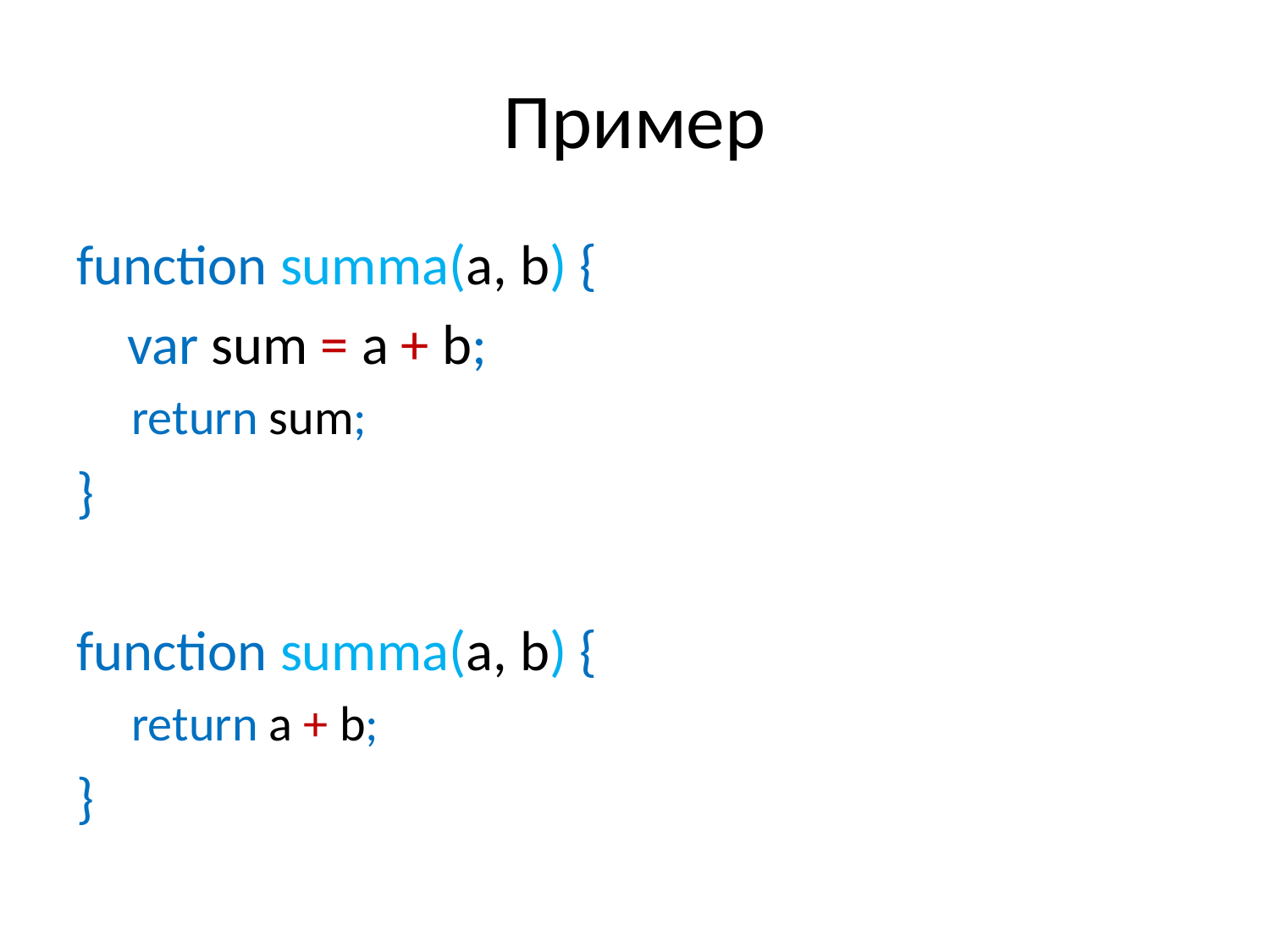

# Пример
function summa(a, b) {
    var sum = a + b;
return sum;
}

function summa(a, b) {
return a + b;
}